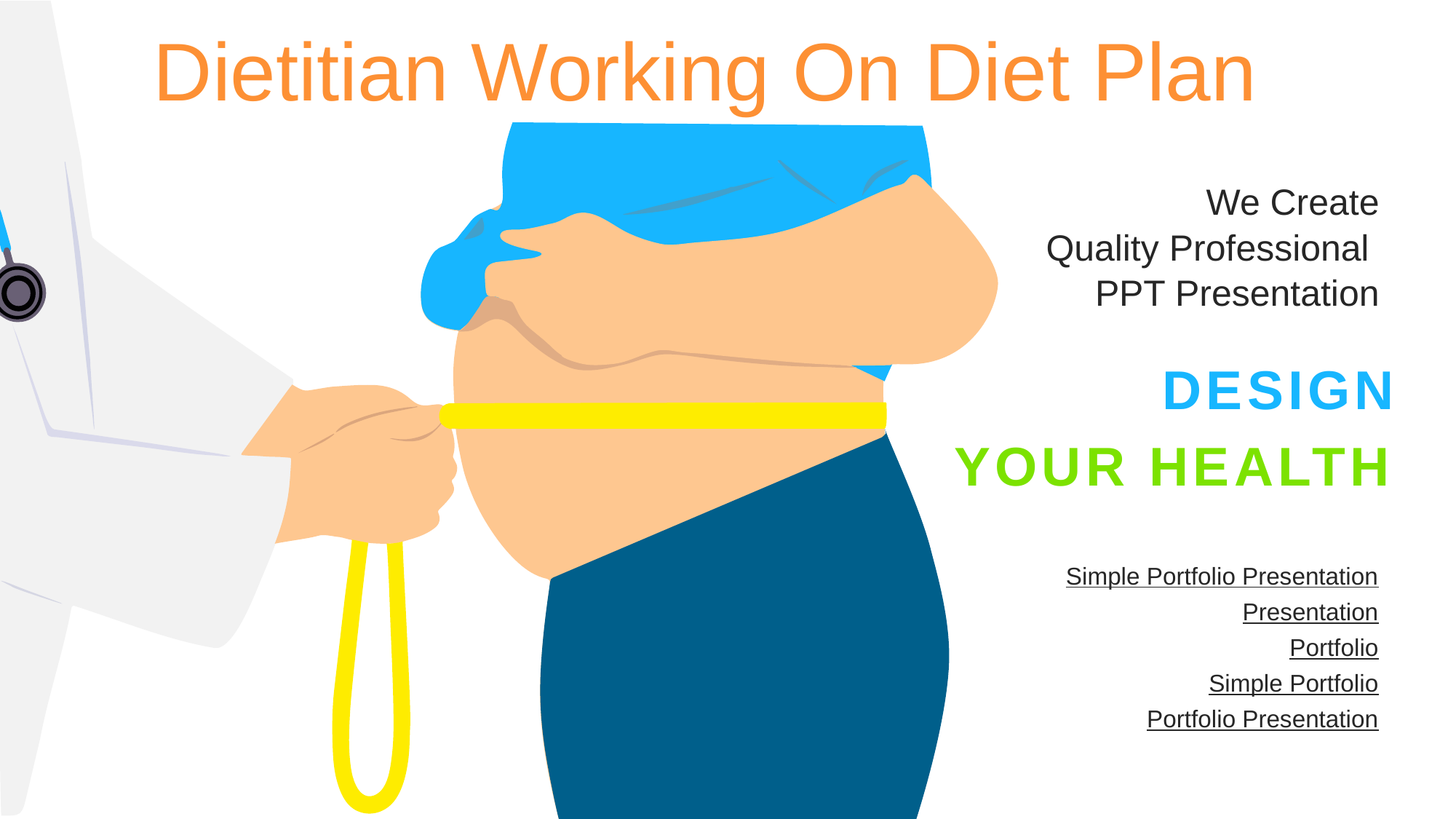

Dietitian Working On Diet Plan
We Create
Quality Professional
PPT Presentation
DESIGN
YOUR HEALTH
Simple Portfolio Presentation
Presentation
Portfolio
Simple Portfolio
Portfolio Presentation